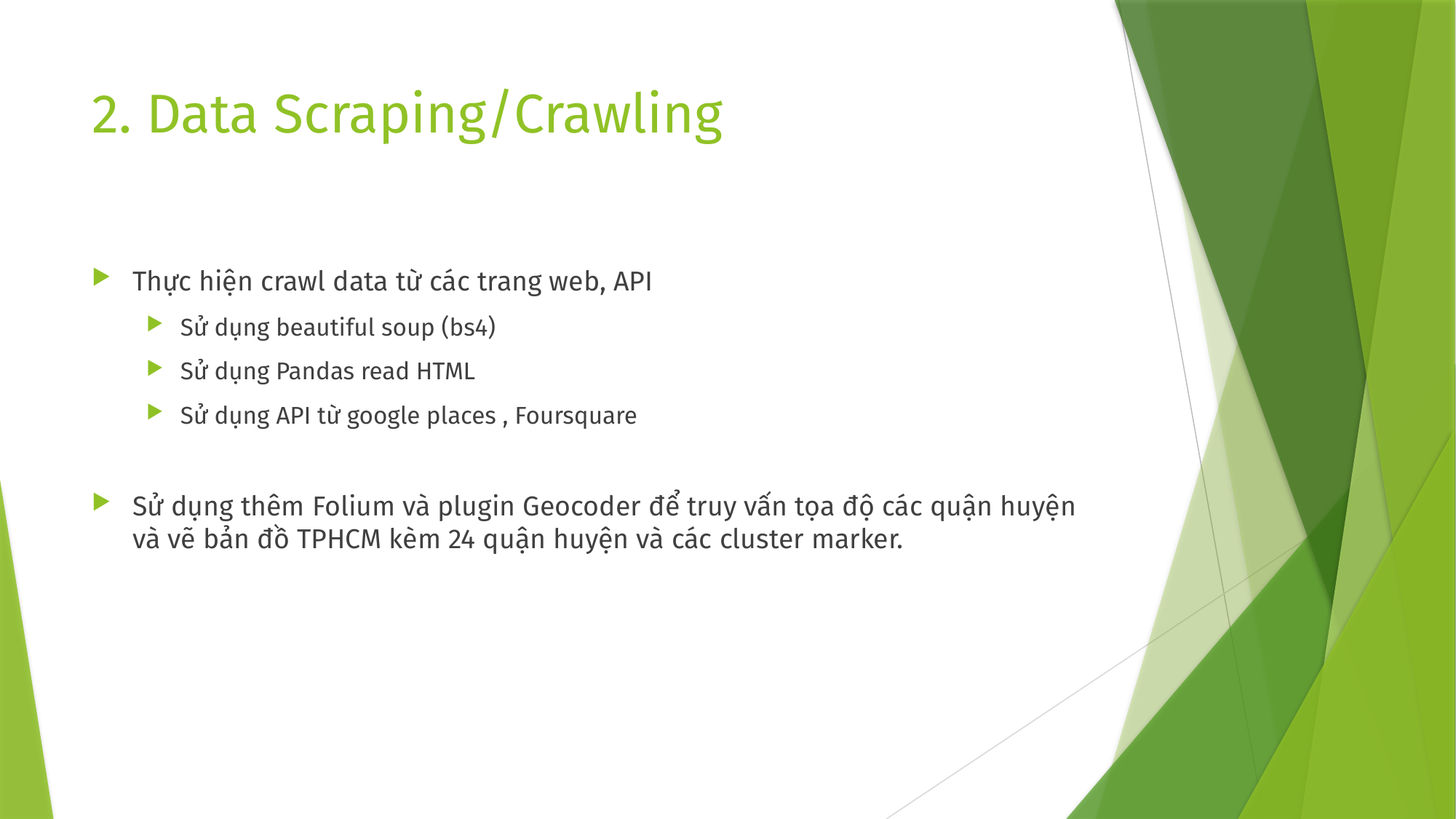

# 2. Data Scraping/Crawling
Thực hiện crawl data từ các trang web, API
Sử dụng beautiful soup (bs4)
Sử dụng Pandas read HTML
Sử dụng API từ google places , Foursquare

Sử dụng thêm Folium và plugin Geocoder để truy vấn tọa độ các quận huyện và vẽ bản đồ TPHCM kèm 24 quận huyện và các cluster marker.